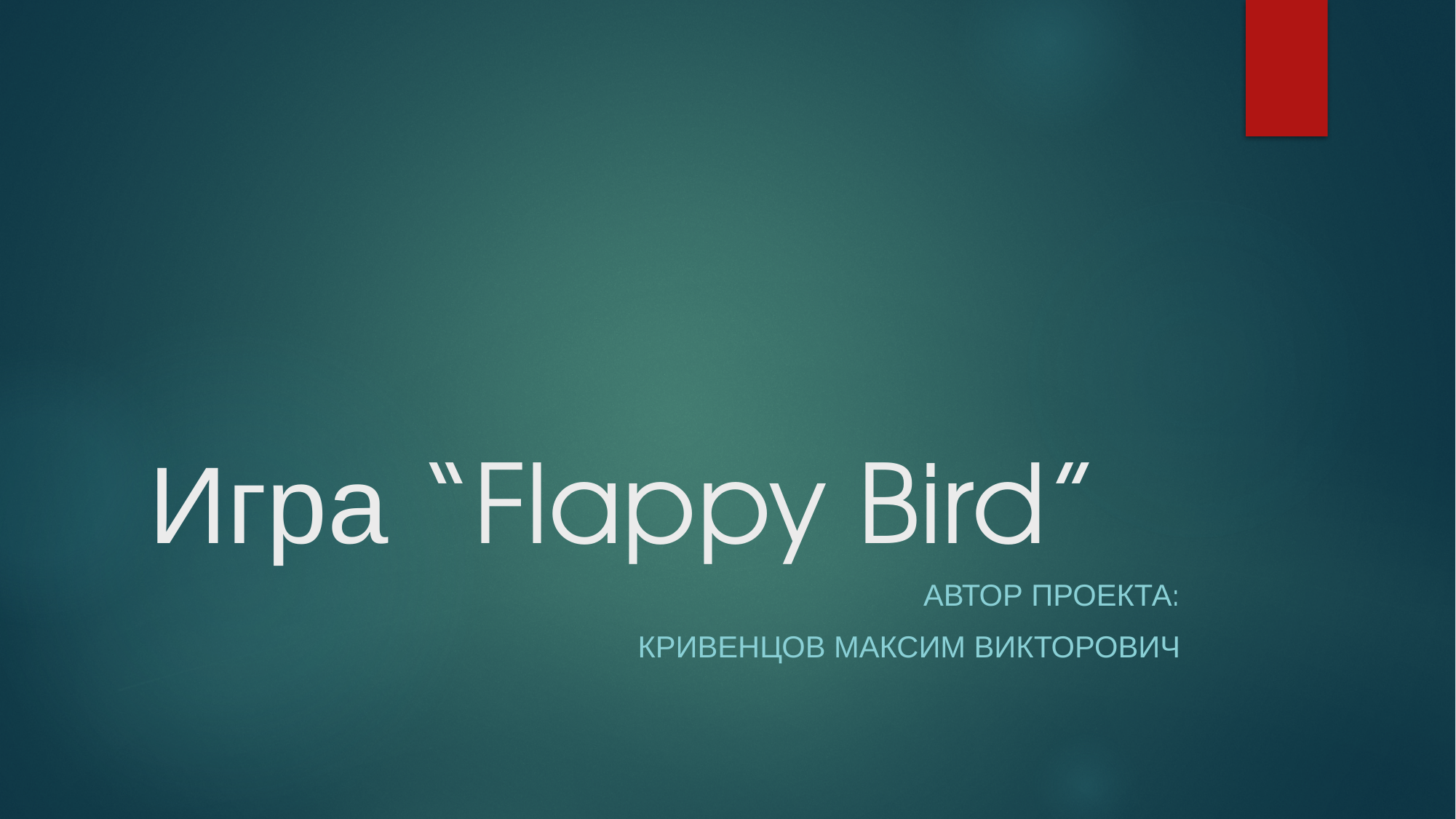

# Игра “Flappy Bird”
Автор проекта:
Кривенцов Максим Викторович